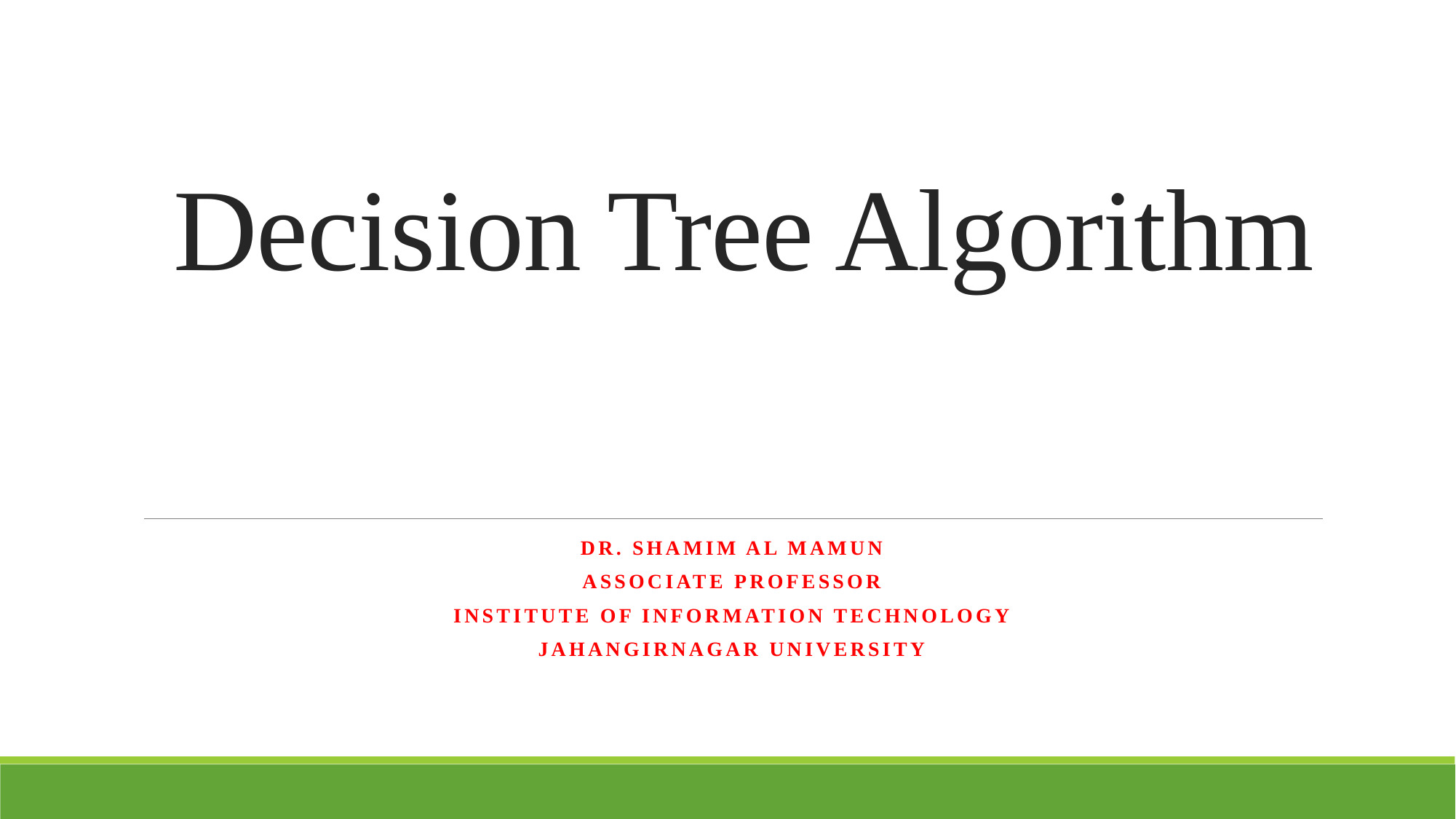

# Decision Tree Algorithm
Dr. Shamim Al Mamun
Associate professor
Institute of information technology
Jahangirnagar university